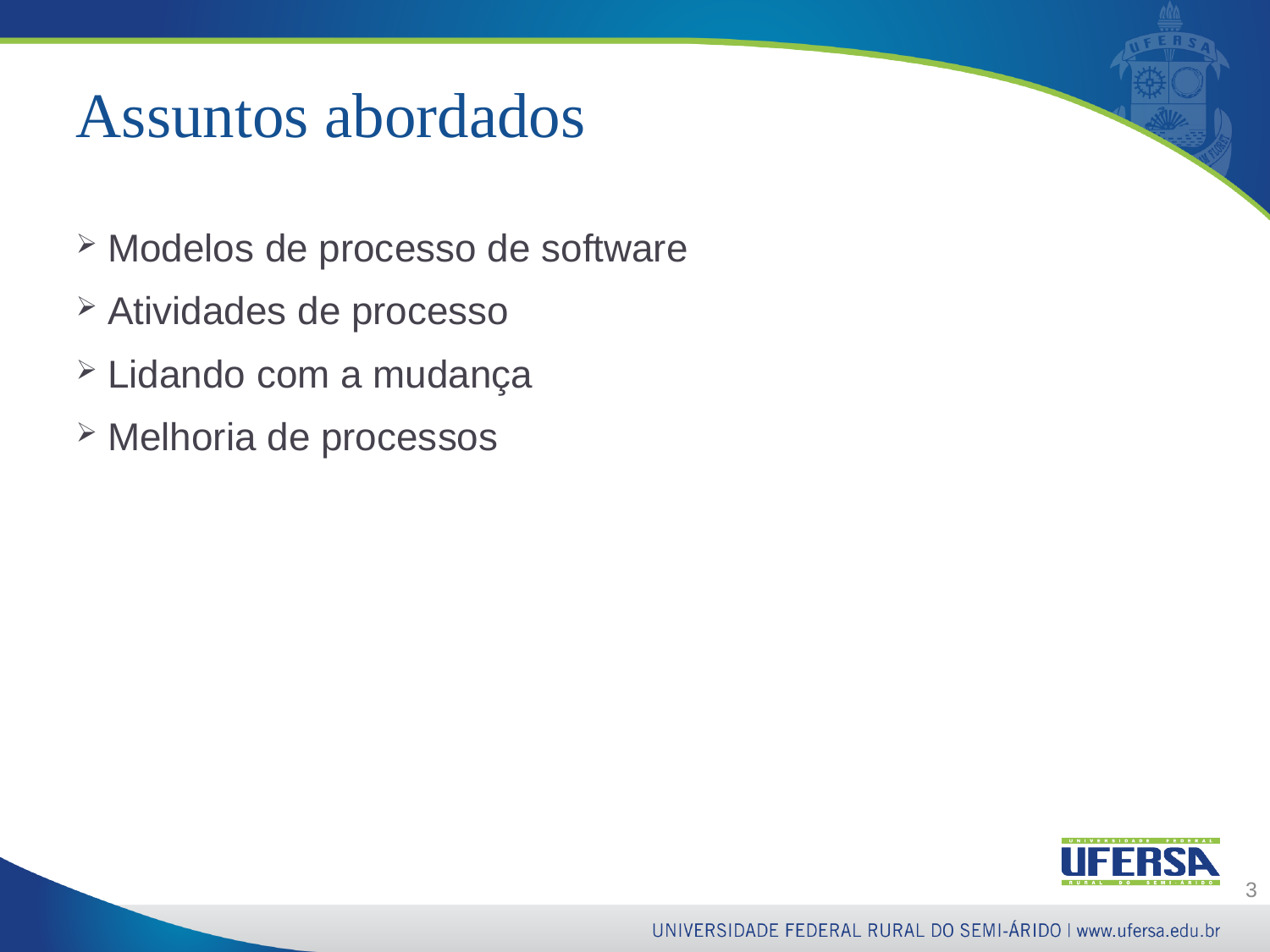

# Assuntos abordados
Modelos de processo de software
Atividades de processo
Lidando com a mudança
Melhoria de processos
3